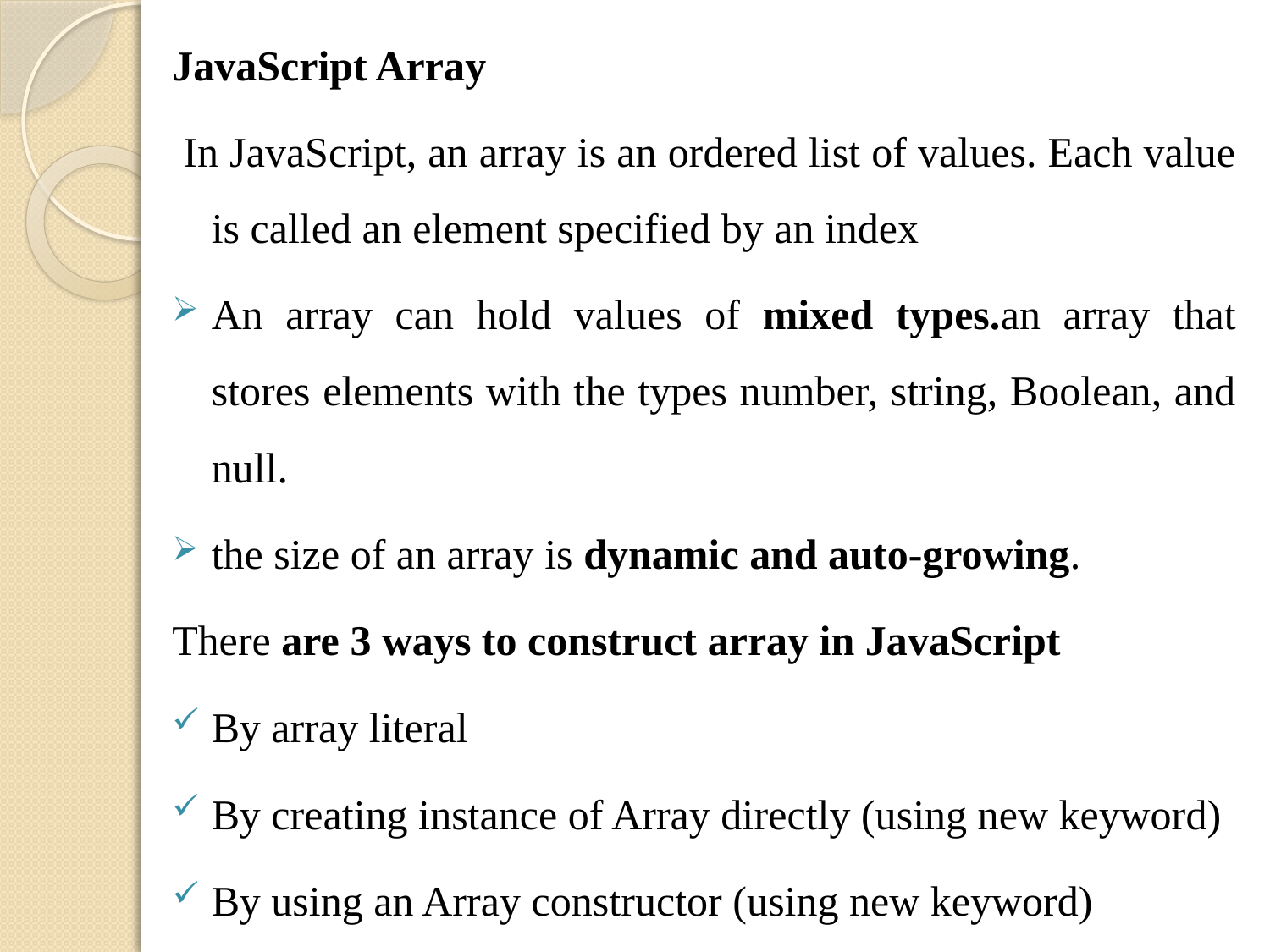

JavaScript Array
 In JavaScript, an array is an ordered list of values. Each value is called an element specified by an index
An array can hold values of mixed types.an array that stores elements with the types number, string, Boolean, and null.
the size of an array is dynamic and auto-growing.
There are 3 ways to construct array in JavaScript
By array literal
By creating instance of Array directly (using new keyword)
By using an Array constructor (using new keyword)